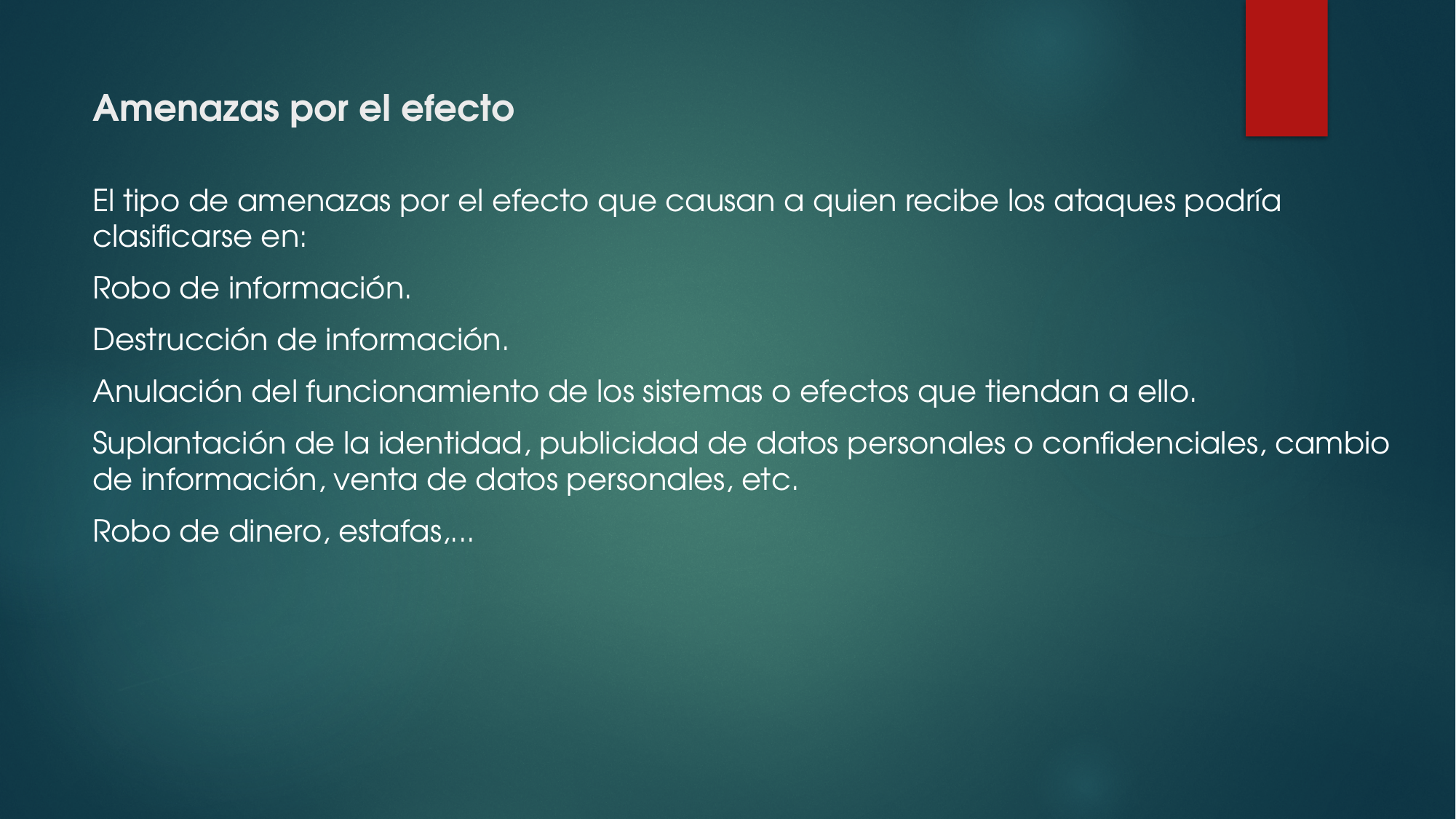

# Amenazas por el efecto
El tipo de amenazas por el efecto que causan a quien recibe los ataques podría clasificarse en:
Robo de información.
Destrucción de información.
Anulación del funcionamiento de los sistemas o efectos que tiendan a ello.
Suplantación de la identidad, publicidad de datos personales o confidenciales, cambio de información, venta de datos personales, etc.
Robo de dinero, estafas,...